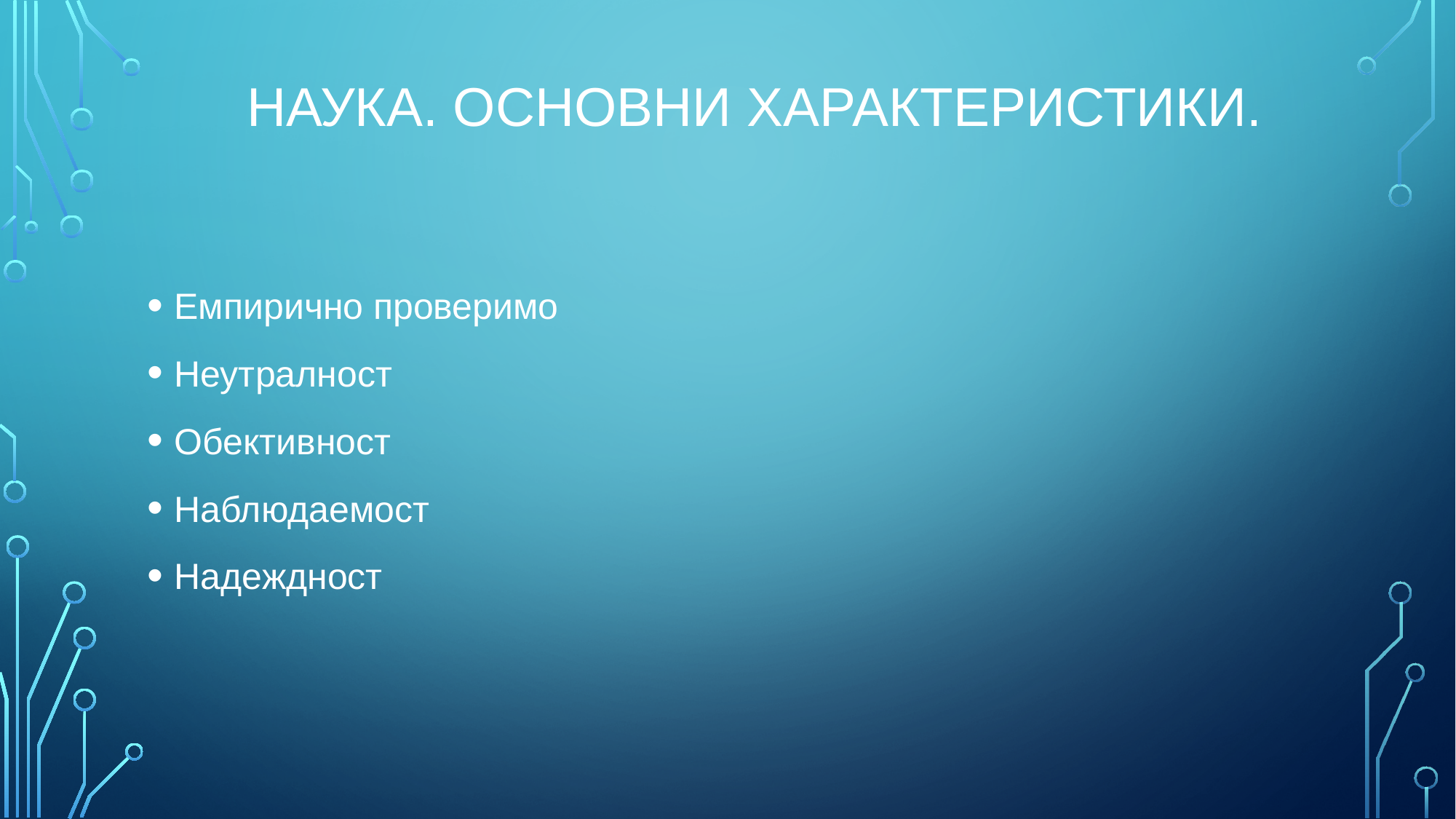

Наука. Основни характеристики.
Емпирично проверимо
Неутралност
Обективност
Наблюдаемост
Надеждност